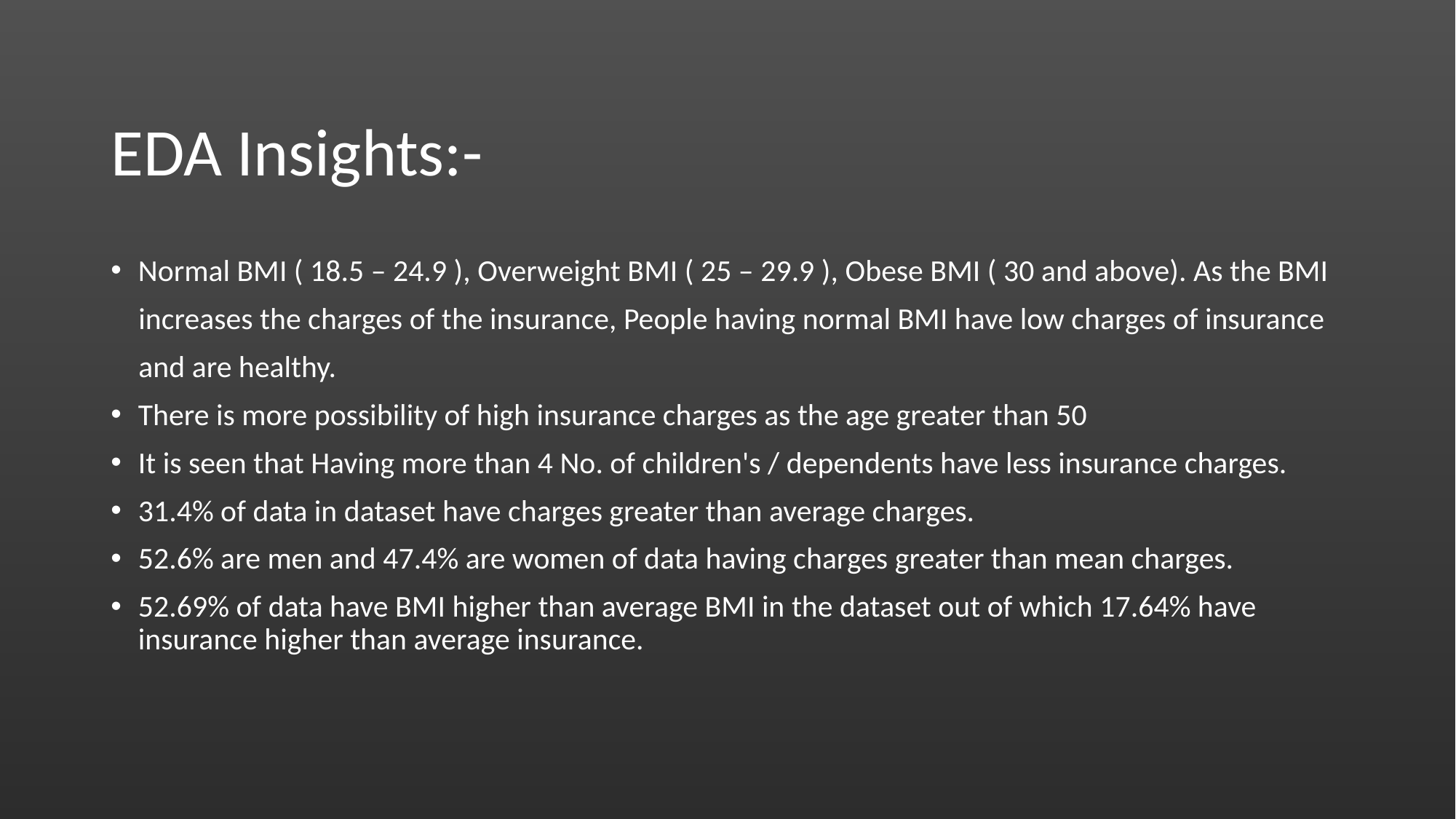

# EDA Insights:-
Normal BMI ( 18.5 – 24.9 ), Overweight BMI ( 25 – 29.9 ), Obese BMI ( 30 and above). As the BMI
    increases the charges of the insurance, People having normal BMI have low charges of insurance
    and are healthy.
There is more possibility of high insurance charges as the age greater than 50
It is seen that Having more than 4 No. of children's / dependents have less insurance charges.
31.4% of data in dataset have charges greater than average charges.
52.6% are men and 47.4% are women of data having charges greater than mean charges.
52.69% of data have BMI higher than average BMI in the dataset out of which 17.64% have insurance higher than average insurance.